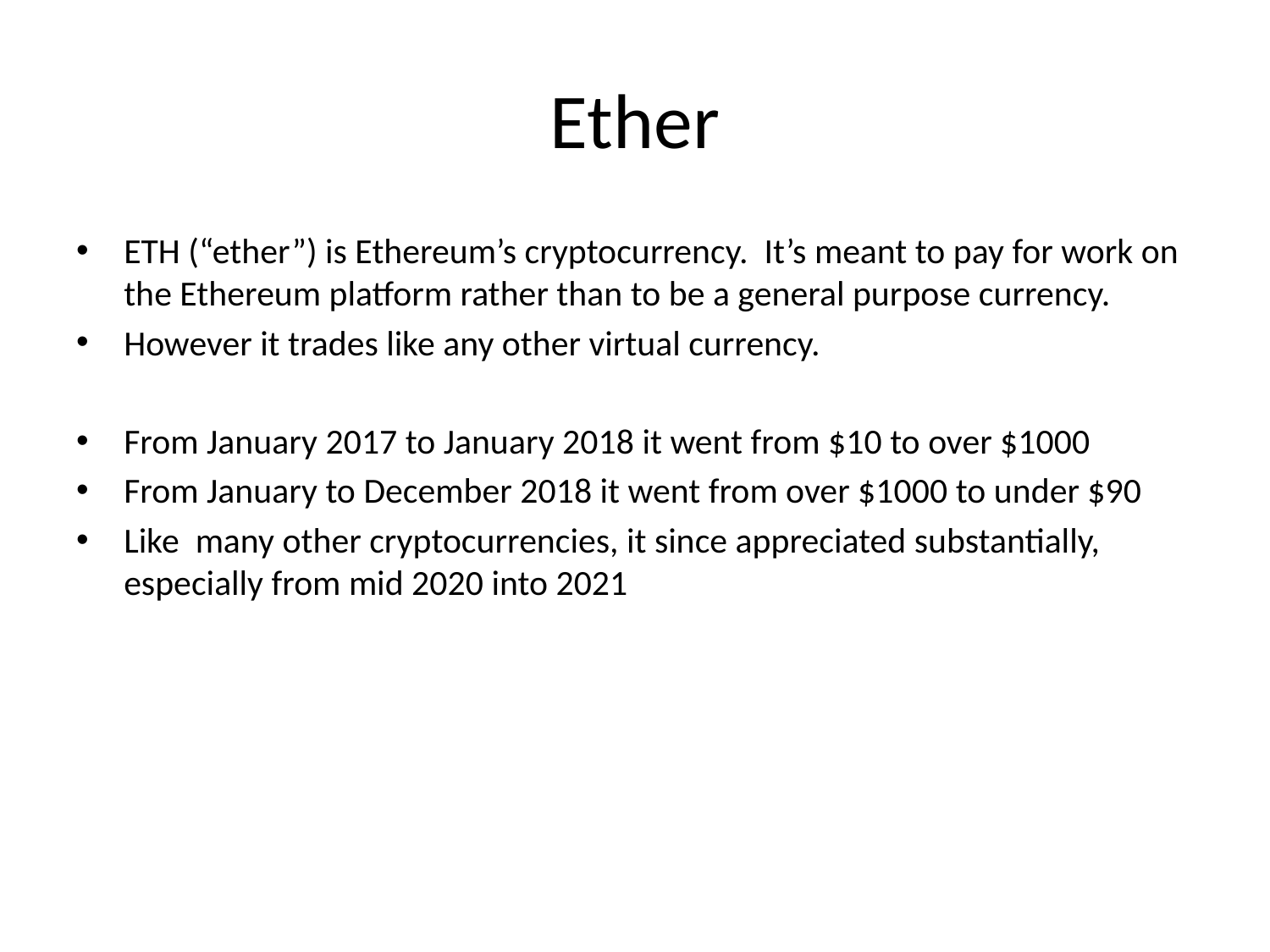

# Ether
ETH (“ether”) is Ethereum’s cryptocurrency.  It’s meant to pay for work on the Ethereum platform rather than to be a general purpose currency.
However it trades like any other virtual currency.

From January 2017 to January 2018 it went from $10 to over $1000
From January to December 2018 it went from over $1000 to under $90
Like  many other cryptocurrencies, it since appreciated substantially, especially from mid 2020 into 2021